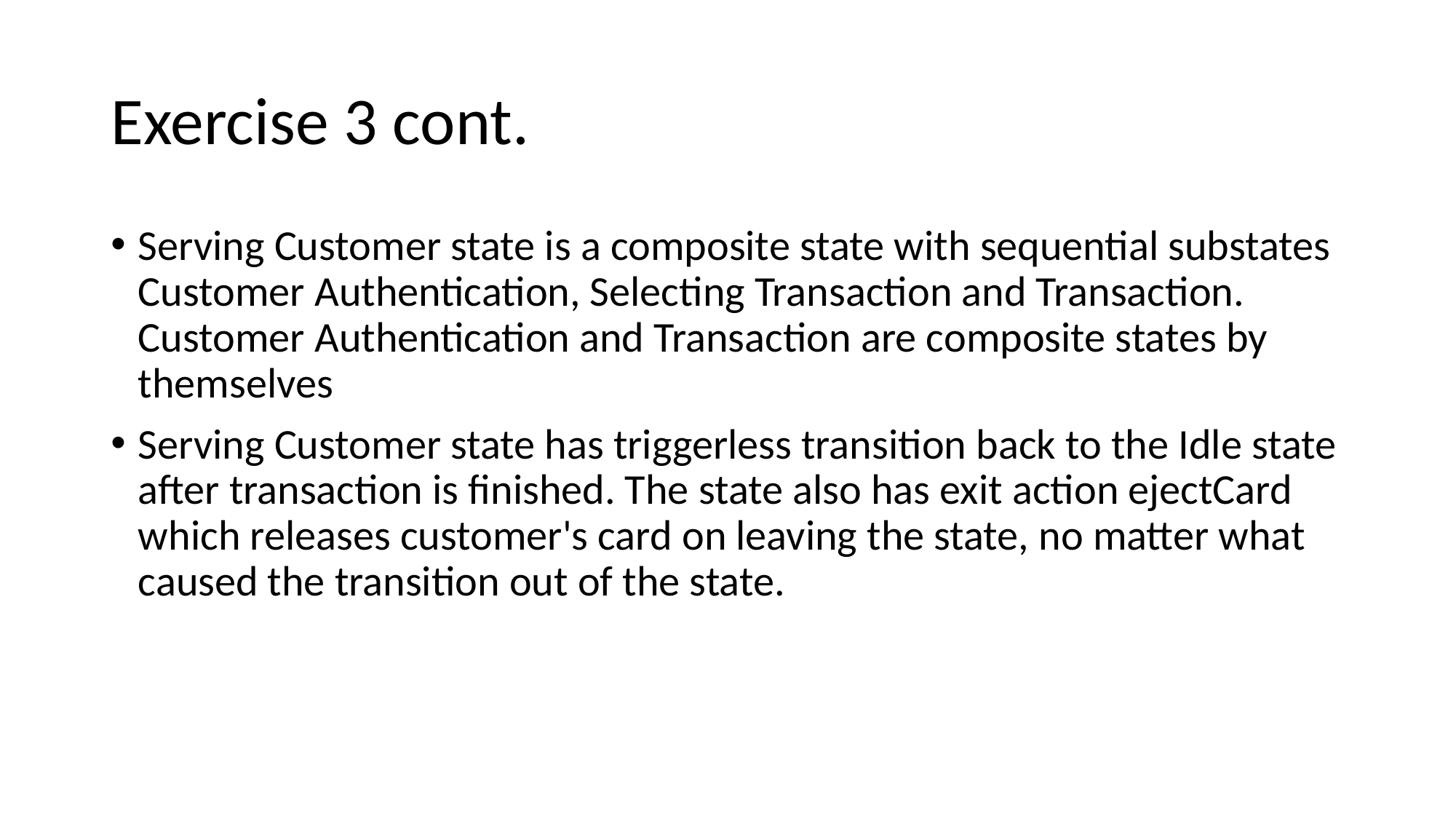

# Exercise 3 cont.
Serving Customer state is a composite state with sequential substates Customer Authentication, Selecting Transaction and Transaction. Customer Authentication and Transaction are composite states by themselves
Serving Customer state has triggerless transition back to the Idle state after transaction is finished. The state also has exit action ejectCard which releases customer's card on leaving the state, no matter what caused the transition out of the state.